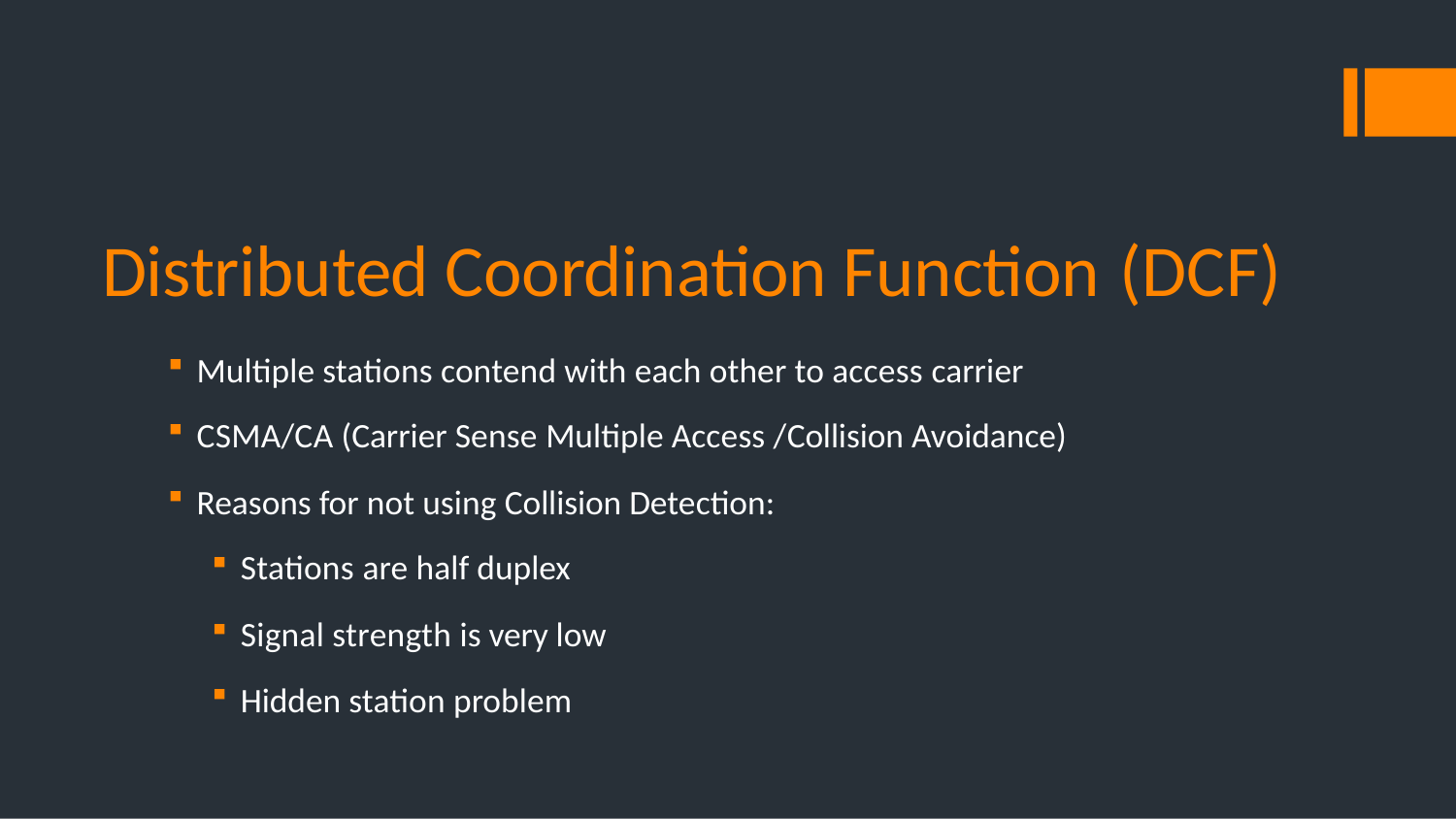

# Distributed Coordination Function (DCF)
Multiple stations contend with each other to access carrier
CSMA/CA (Carrier Sense Multiple Access /Collision Avoidance)
Reasons for not using Collision Detection:
Stations are half duplex
Signal strength is very low
Hidden station problem